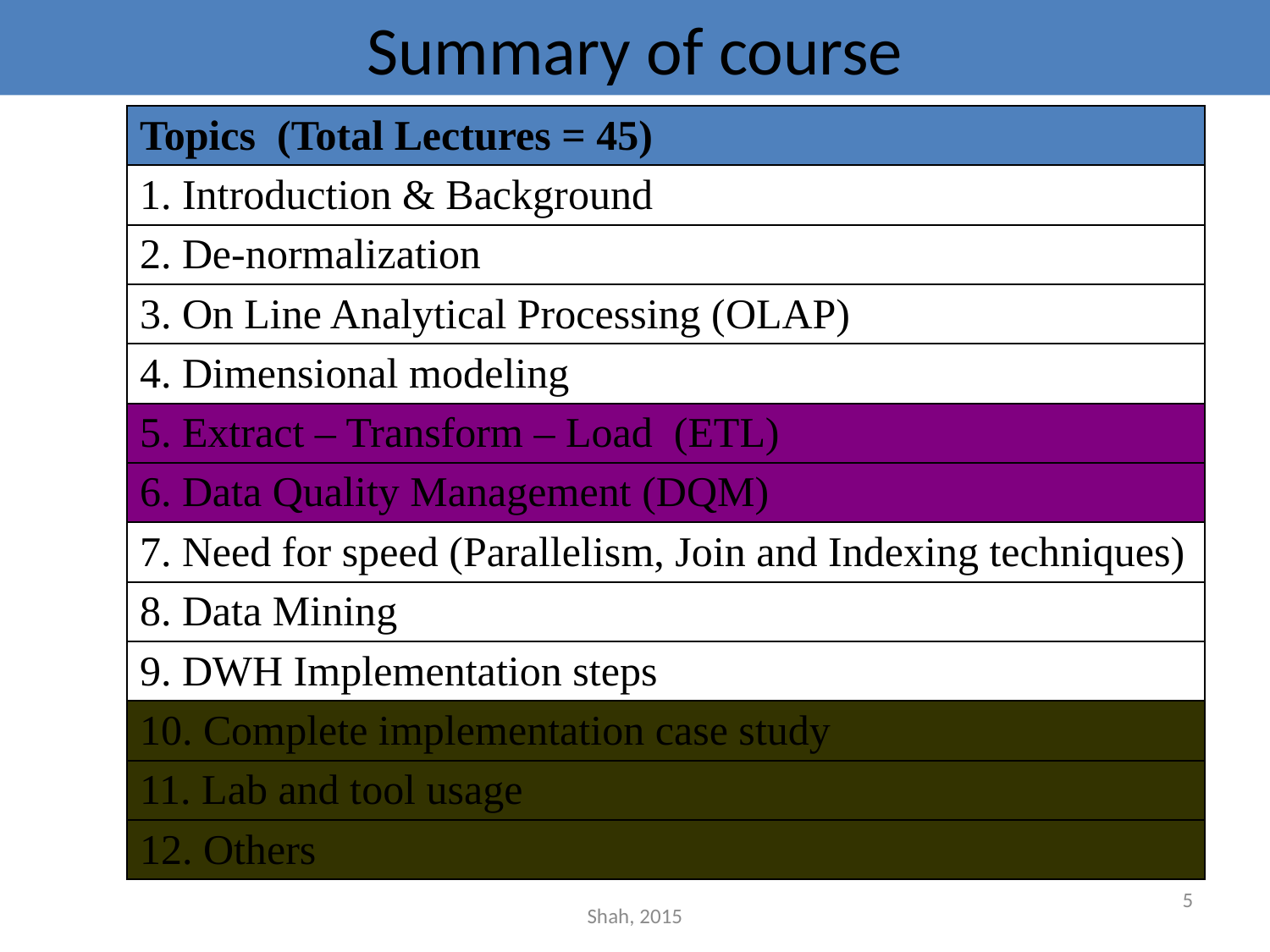

# Summary of course
| Topics (Total Lectures = 45) |
| --- |
| 1. Introduction & Background |
| 2. De-normalization |
| 3. On Line Analytical Processing (OLAP) |
| 4. Dimensional modeling |
| 5. Extract – Transform – Load (ETL) |
| 6. Data Quality Management (DQM) |
| 7. Need for speed (Parallelism, Join and Indexing techniques) |
| 8. Data Mining |
| 9. DWH Implementation steps |
| 10. Complete implementation case study |
| 11. Lab and tool usage |
| 12. Others |
5
Shah, 2015